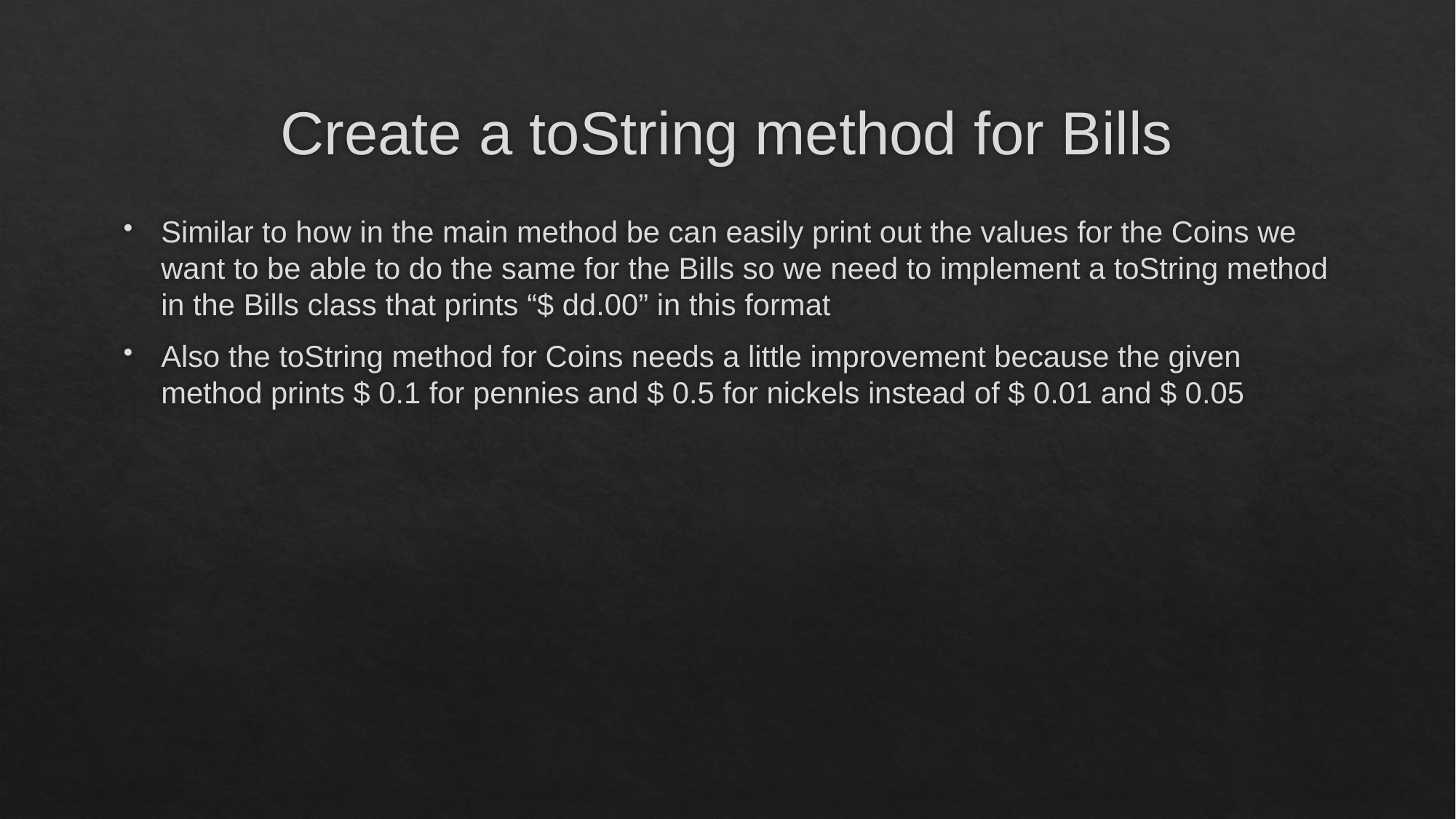

# Create a toString method for Bills
Similar to how in the main method be can easily print out the values for the Coins we want to be able to do the same for the Bills so we need to implement a toString method in the Bills class that prints “$ dd.00” in this format
Also the toString method for Coins needs a little improvement because the given method prints $ 0.1 for pennies and $ 0.5 for nickels instead of $ 0.01 and $ 0.05